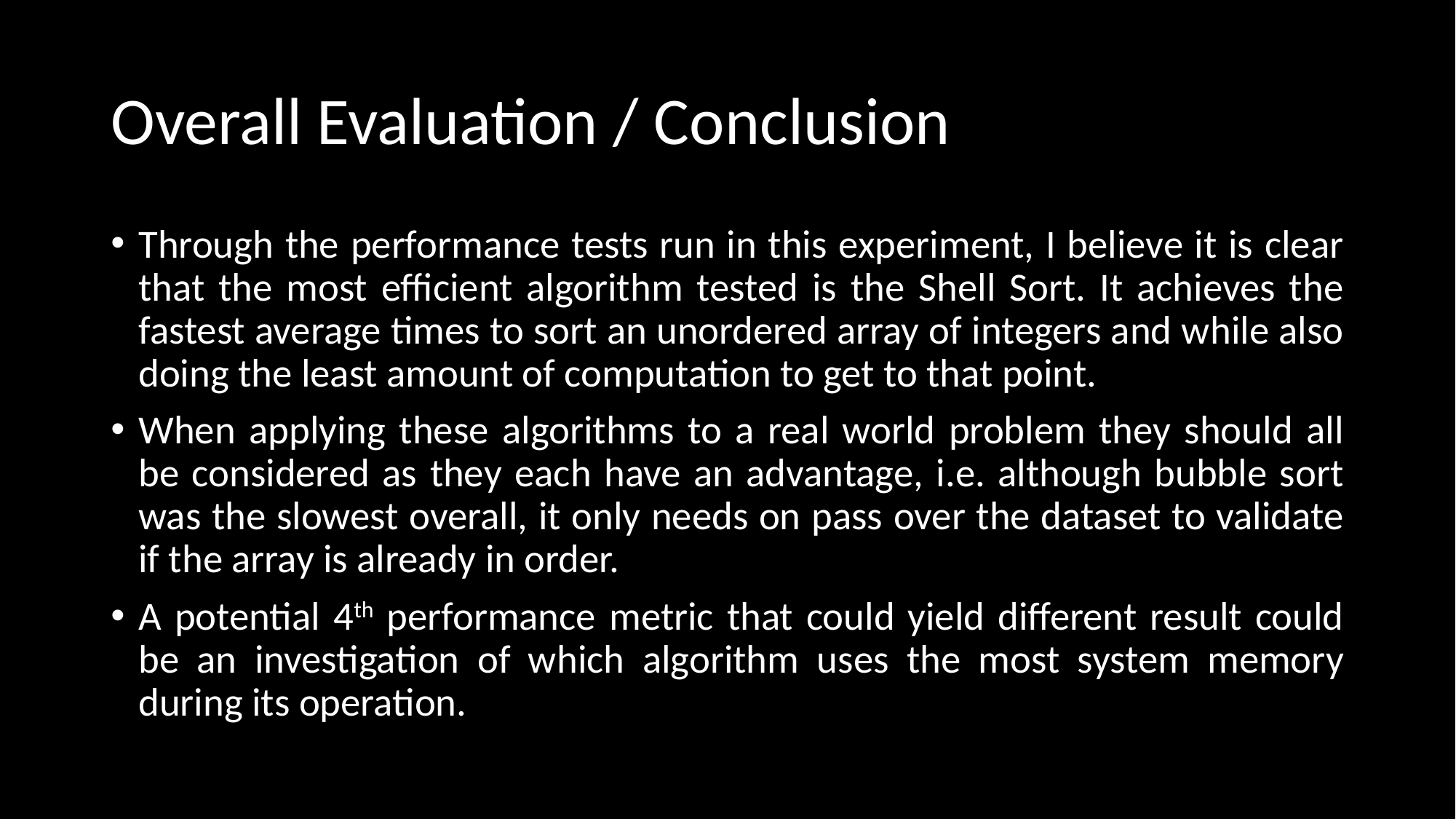

# Overall Evaluation / Conclusion

Through the performance tests run in this experiment, I believe it is clear that the most efficient algorithm tested is the Shell Sort. It achieves the fastest average times to sort an unordered array of integers and while also doing the least amount of computation to get to that point.
When applying these algorithms to a real world problem they should all be considered as they each have an advantage, i.e. although bubble sort was the slowest overall, it only needs on pass over the dataset to validate if the array is already in order.
A potential 4th performance metric that could yield different result could be an investigation of which algorithm uses the most system memory during its operation.